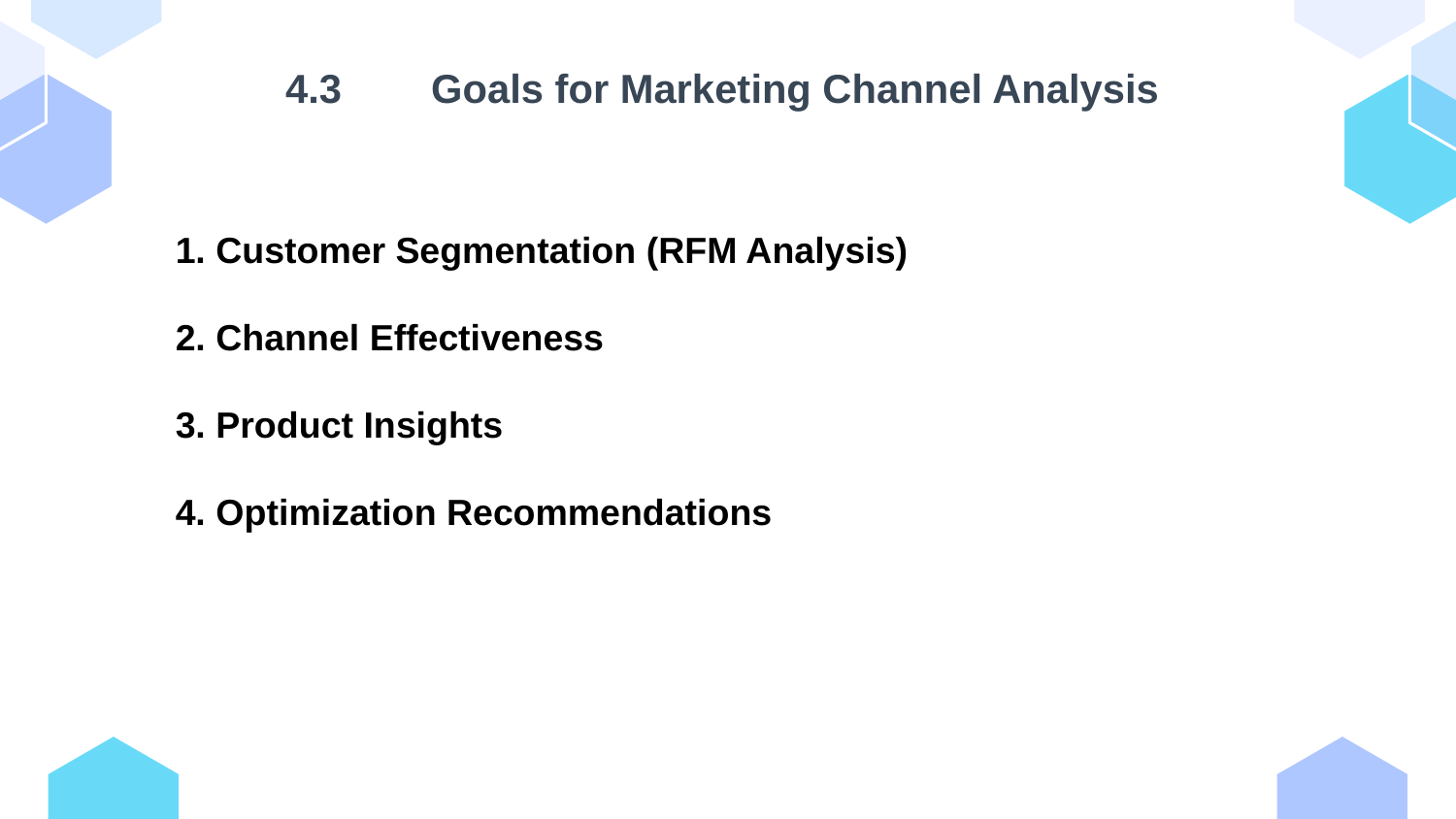

# 4.3	Goals for Marketing Channel Analysis
1. Customer Segmentation (RFM Analysis)

2. Channel Effectiveness

3. Product Insights

4. Optimization Recommendations